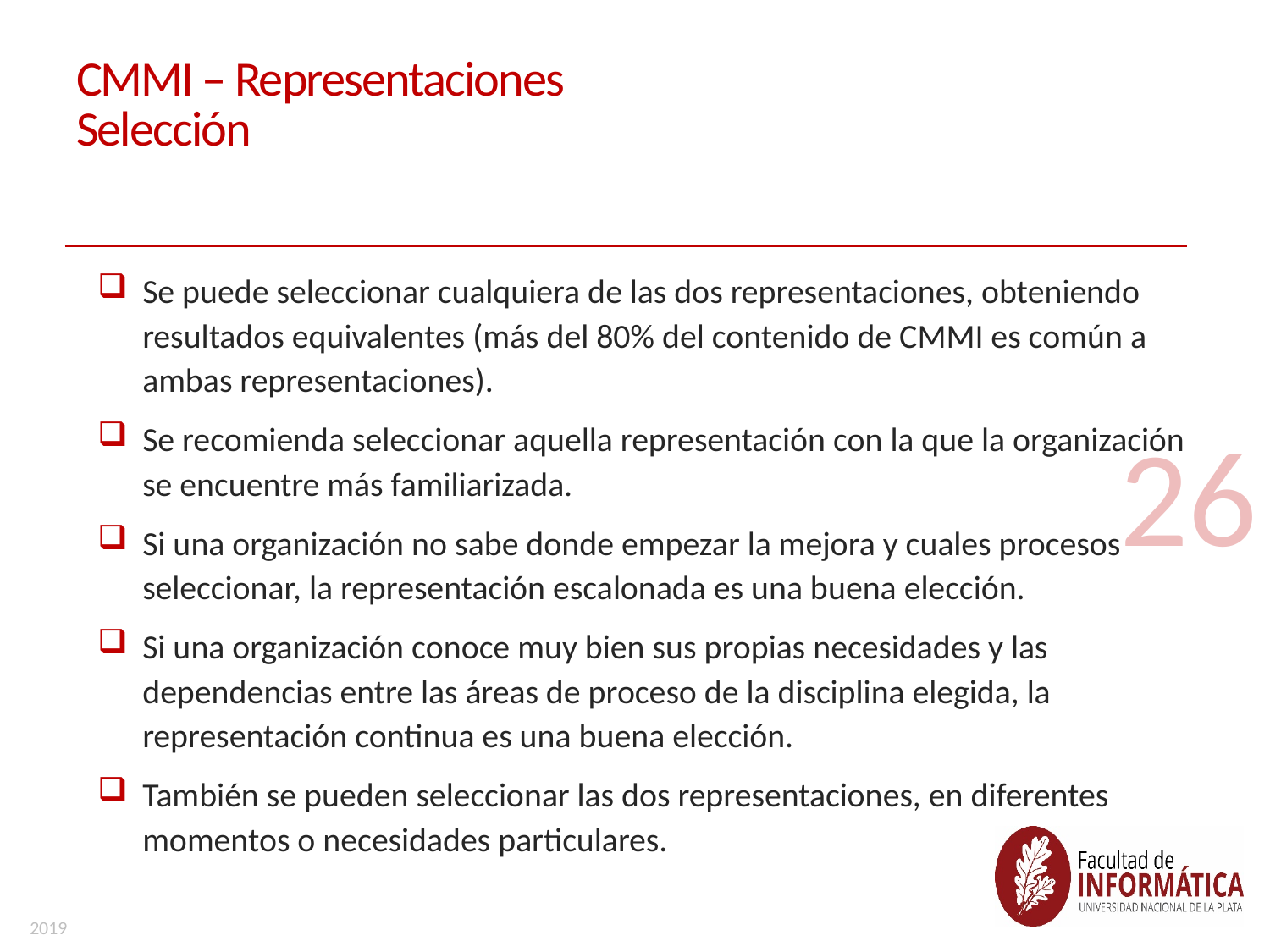

# CMMI – Representaciones Selección
Se puede seleccionar cualquiera de las dos representaciones, obteniendo resultados equivalentes (más del 80% del contenido de CMMI es común a ambas representaciones).
Se recomienda seleccionar aquella representación con la que la organización se encuentre más familiarizada.
Si una organización no sabe donde empezar la mejora y cuales procesos seleccionar, la representación escalonada es una buena elección.
Si una organización conoce muy bien sus propias necesidades y las dependencias entre las áreas de proceso de la disciplina elegida, la representación continua es una buena elección.
También se pueden seleccionar las dos representaciones, en diferentes momentos o necesidades particulares.
26
2019